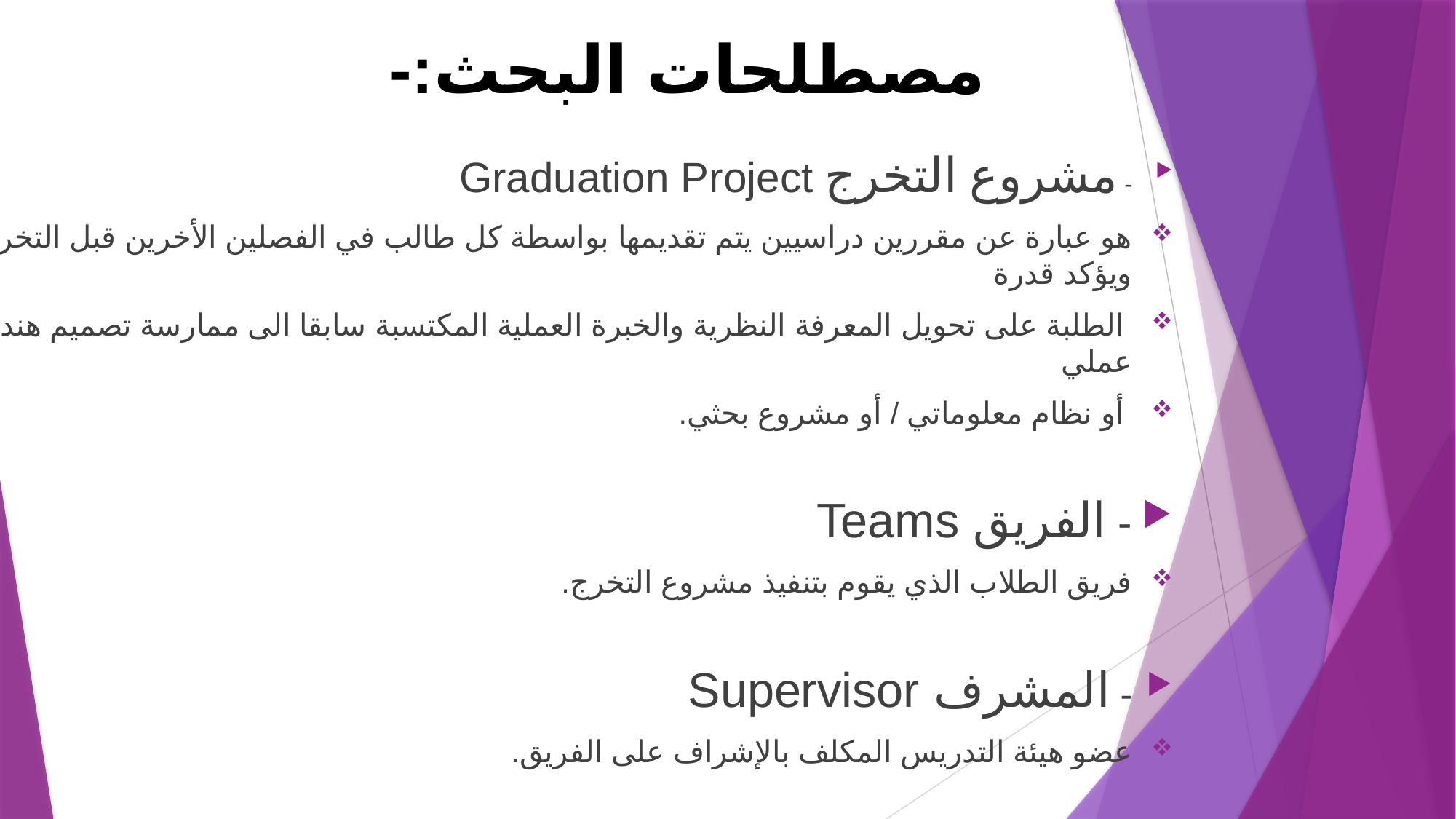

# مصطلحات البحث:-
- مشروع التخرج Graduation Project
هو عبارة عن مقررين دراسيين يتم تقديمها بواسطة كل طالب في الفصلين الأخرين قبل التخرج, ويؤكد قدرة
 الطلبة على تحويل المعرفة النظرية والخبرة العملية المكتسبة سابقا الى ممارسة تصميم هندسي عملي
 أو نظام معلوماتي / أو مشروع بحثي.

- الفريق Teams
فريق الطلاب الذي يقوم بتنفيذ مشروع التخرج.

- المشرف Supervisor
عضو هيئة التدريس المكلف بالإشراف على الفريق.